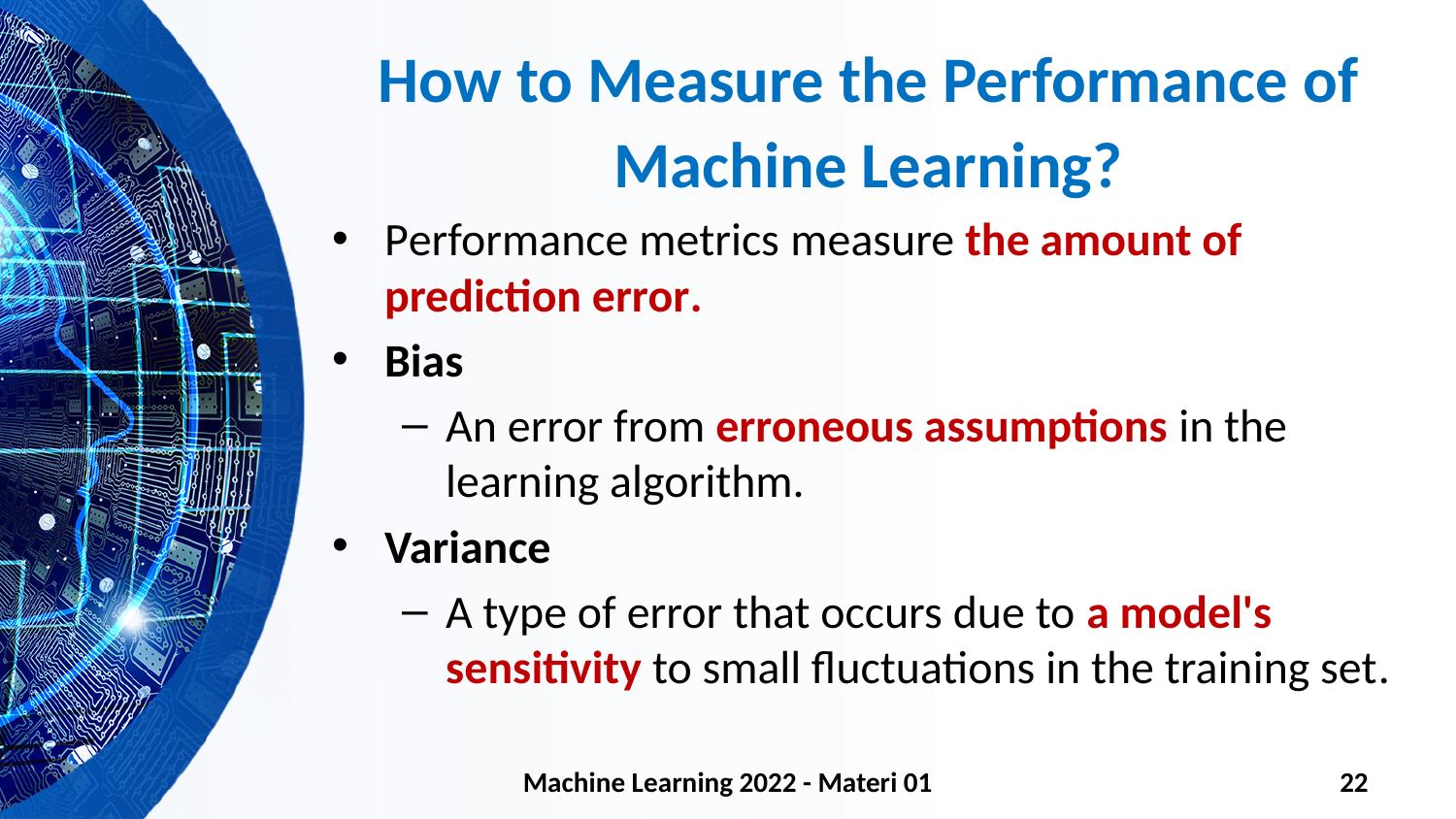

# How to Measure the Performance of Machine Learning?
Performance metrics measure the amount of prediction error.
Bias
An error from erroneous assumptions in the learning algorithm.
Variance
A type of error that occurs due to a model's sensitivity to small fluctuations in the training set.
Machine Learning 2022 - Materi 01
22